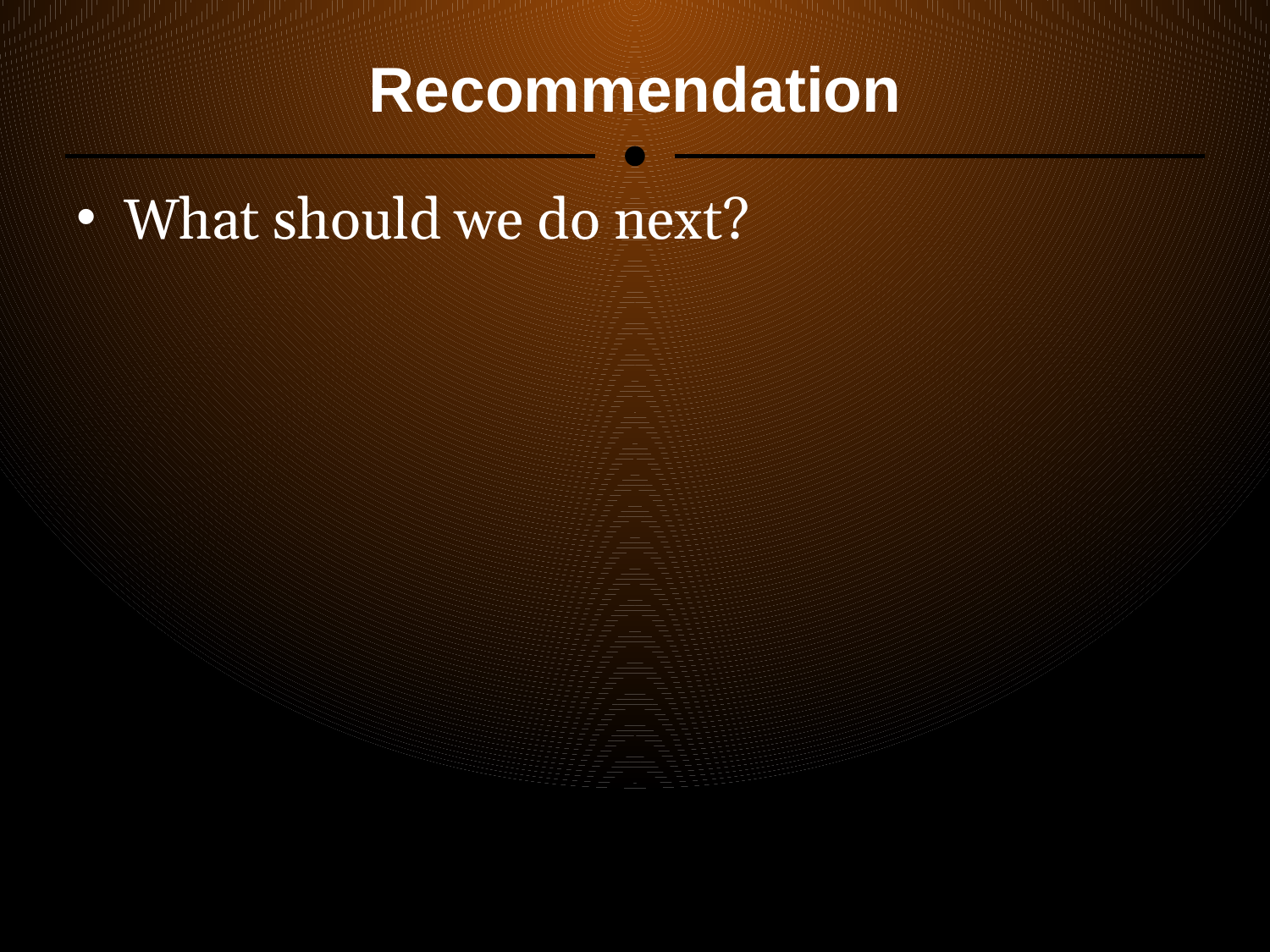

# Recommendation
What should we do next?